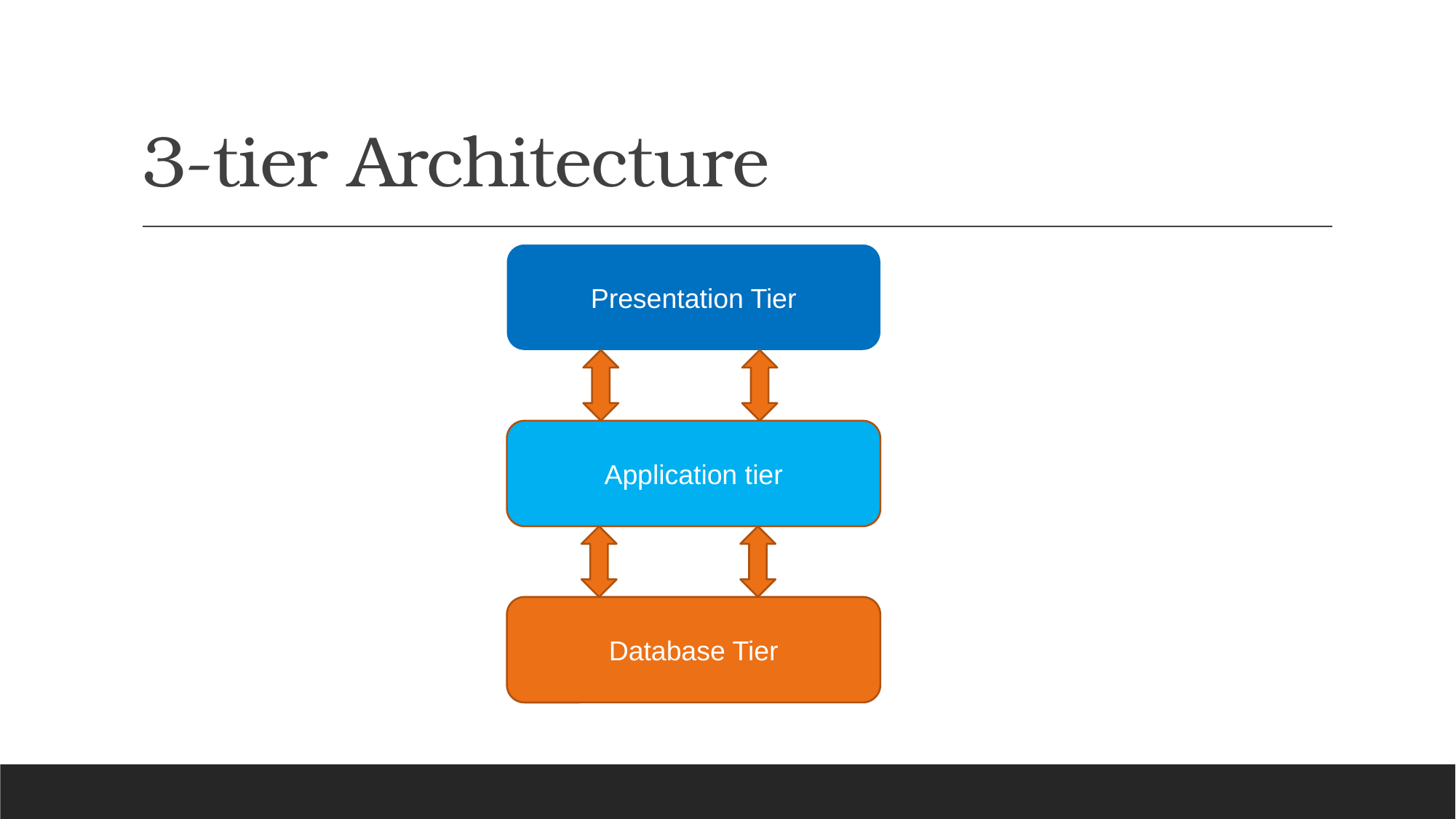

# 3-tier Architecture
Presentation Tier

Application tier

Database Tier